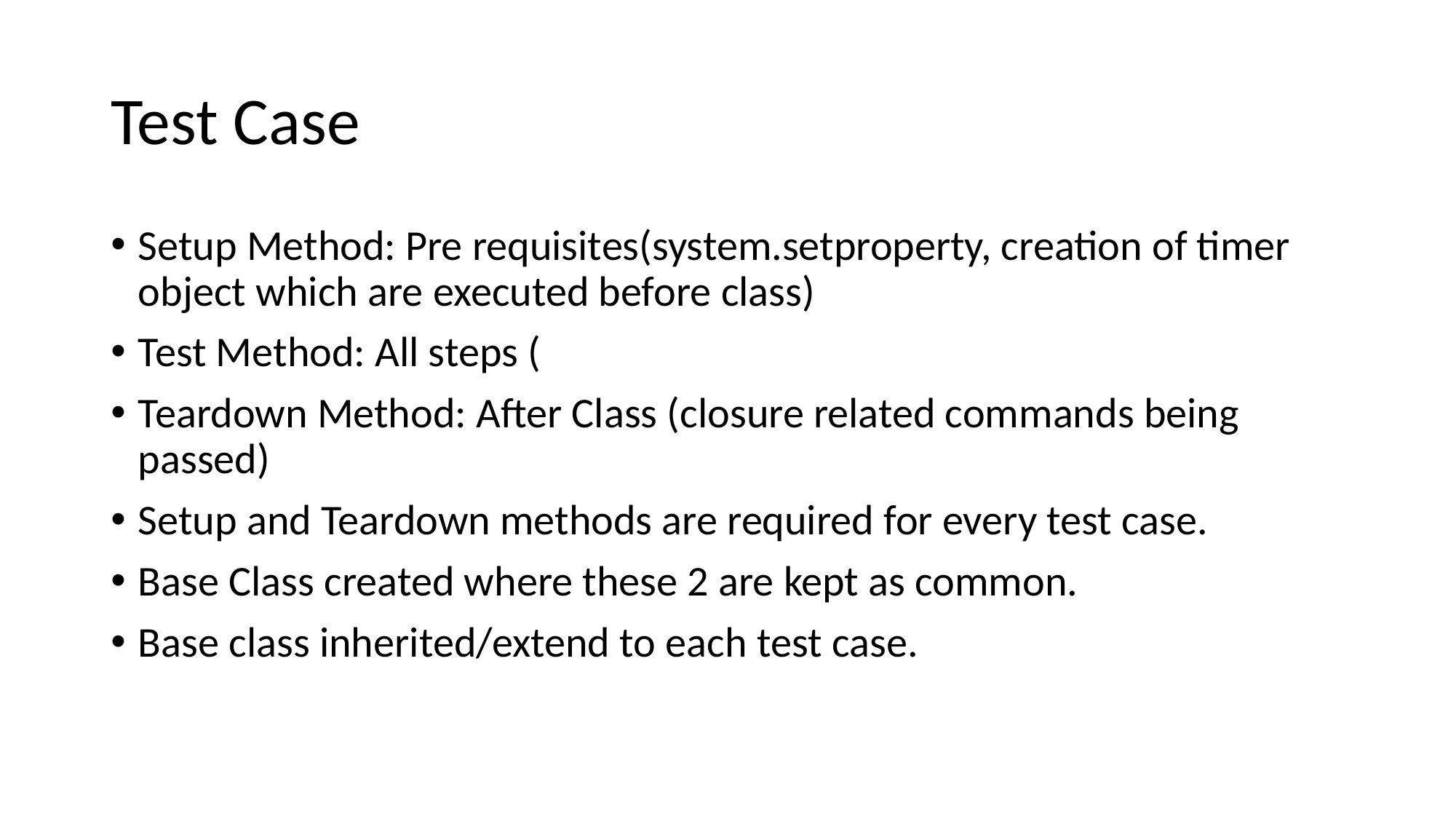

# Test Case
Setup Method: Pre requisites(system.setproperty, creation of timer object which are executed before class)
Test Method: All steps (
Teardown Method: After Class (closure related commands being passed)
Setup and Teardown methods are required for every test case.
Base Class created where these 2 are kept as common.
Base class inherited/extend to each test case.